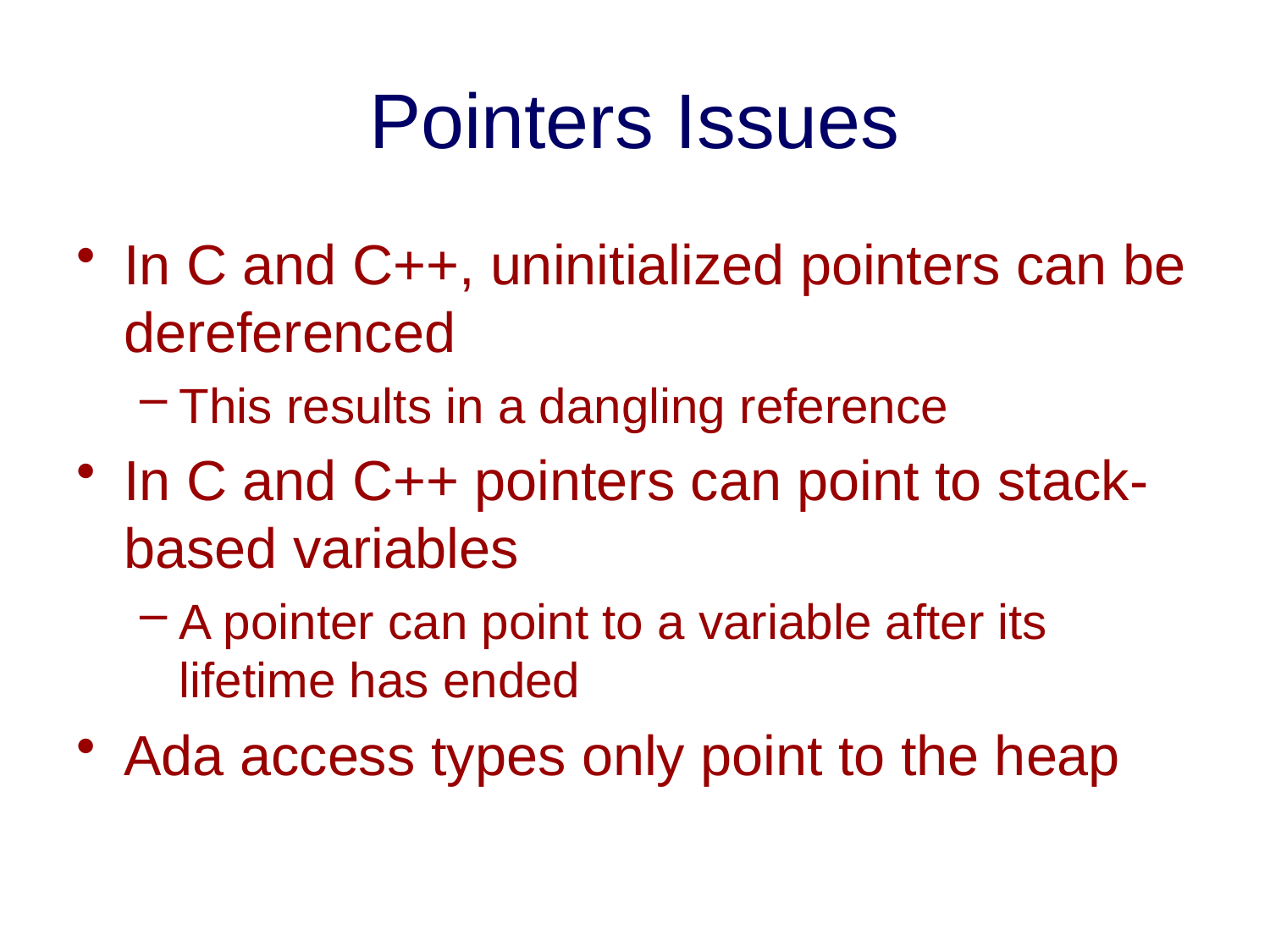

# Pointers Issues
In C and C++, uninitialized pointers can be dereferenced
This results in a dangling reference
In C and C++ pointers can point to stack-based variables
A pointer can point to a variable after its lifetime has ended
Ada access types only point to the heap